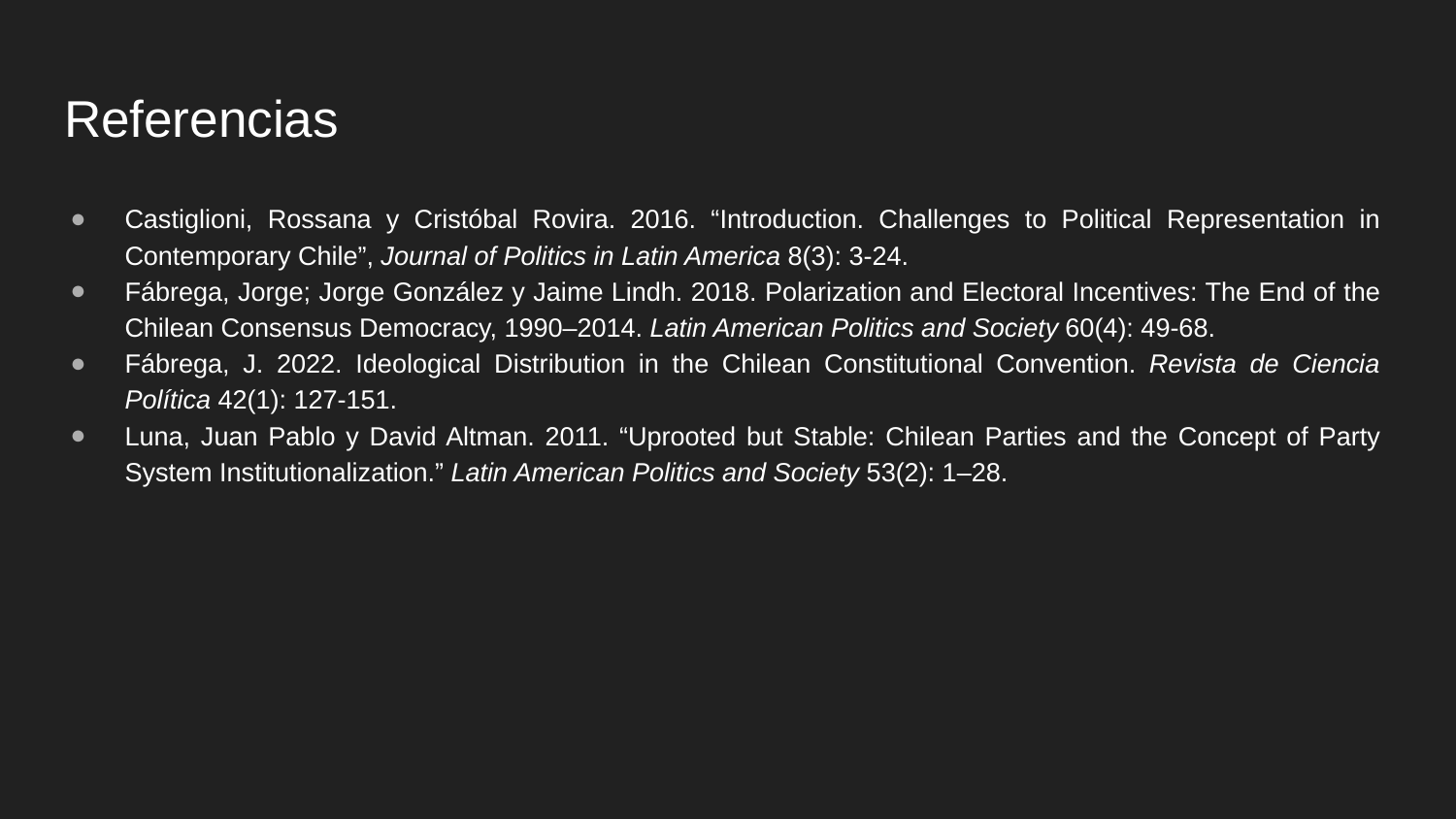

# Referencias
Castiglioni, Rossana y Cristóbal Rovira. 2016. “Introduction. Challenges to Political Representation in Contemporary Chile”, Journal of Politics in Latin America 8(3): 3-24.
Fábrega, Jorge; Jorge González y Jaime Lindh. 2018. Polarization and Electoral Incentives: The End of the Chilean Consensus Democracy, 1990–2014. Latin American Politics and Society 60(4): 49-68.
Fábrega, J. 2022. Ideological Distribution in the Chilean Constitutional Convention. Revista de Ciencia Política 42(1): 127-151.
Luna, Juan Pablo y David Altman. 2011. “Uprooted but Stable: Chilean Parties and the Concept of Party System Institutionalization.” Latin American Politics and Society 53(2): 1–28.